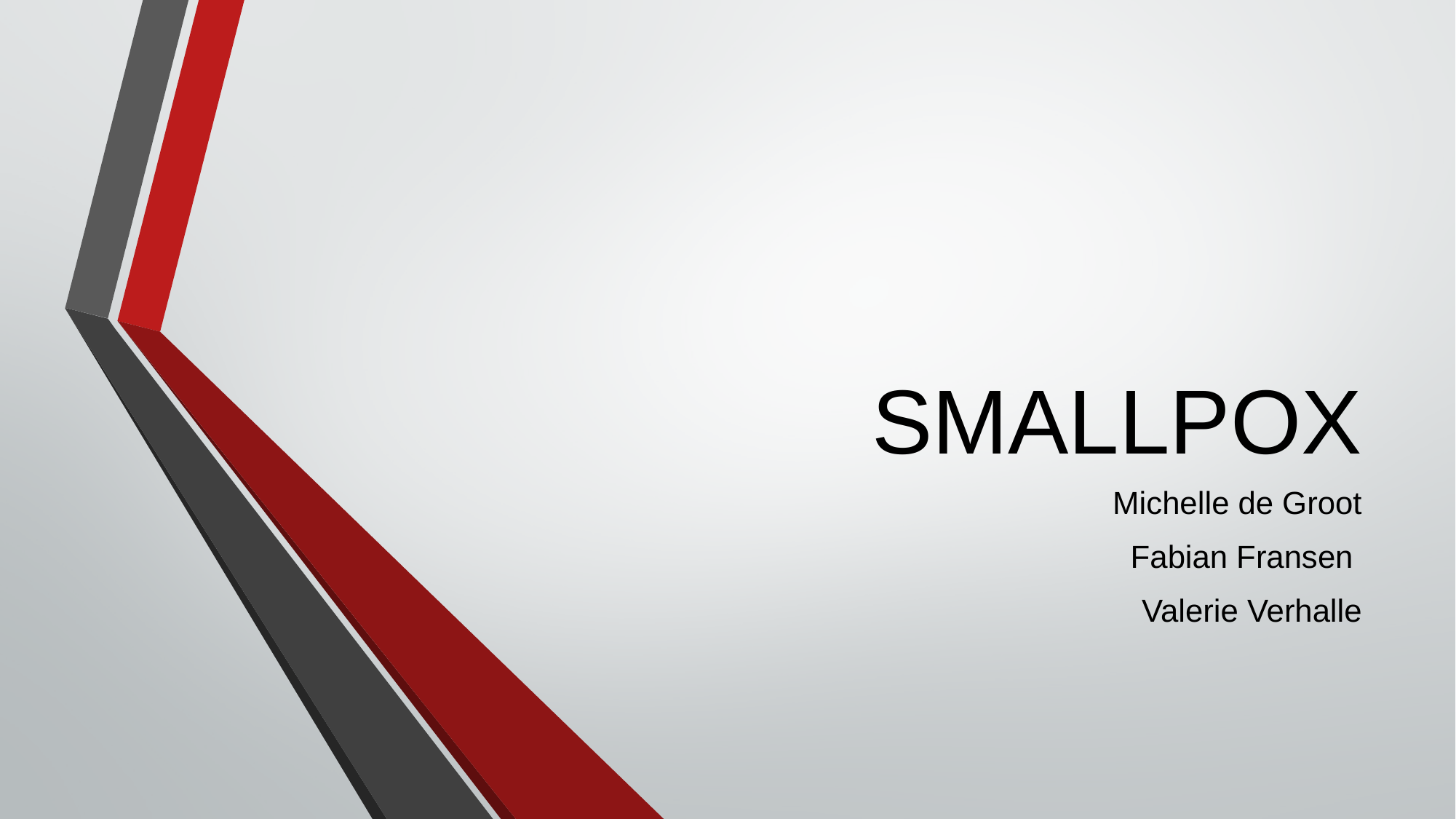

# SMALLPOX
Michelle de Groot
Fabian Fransen
Valerie Verhalle